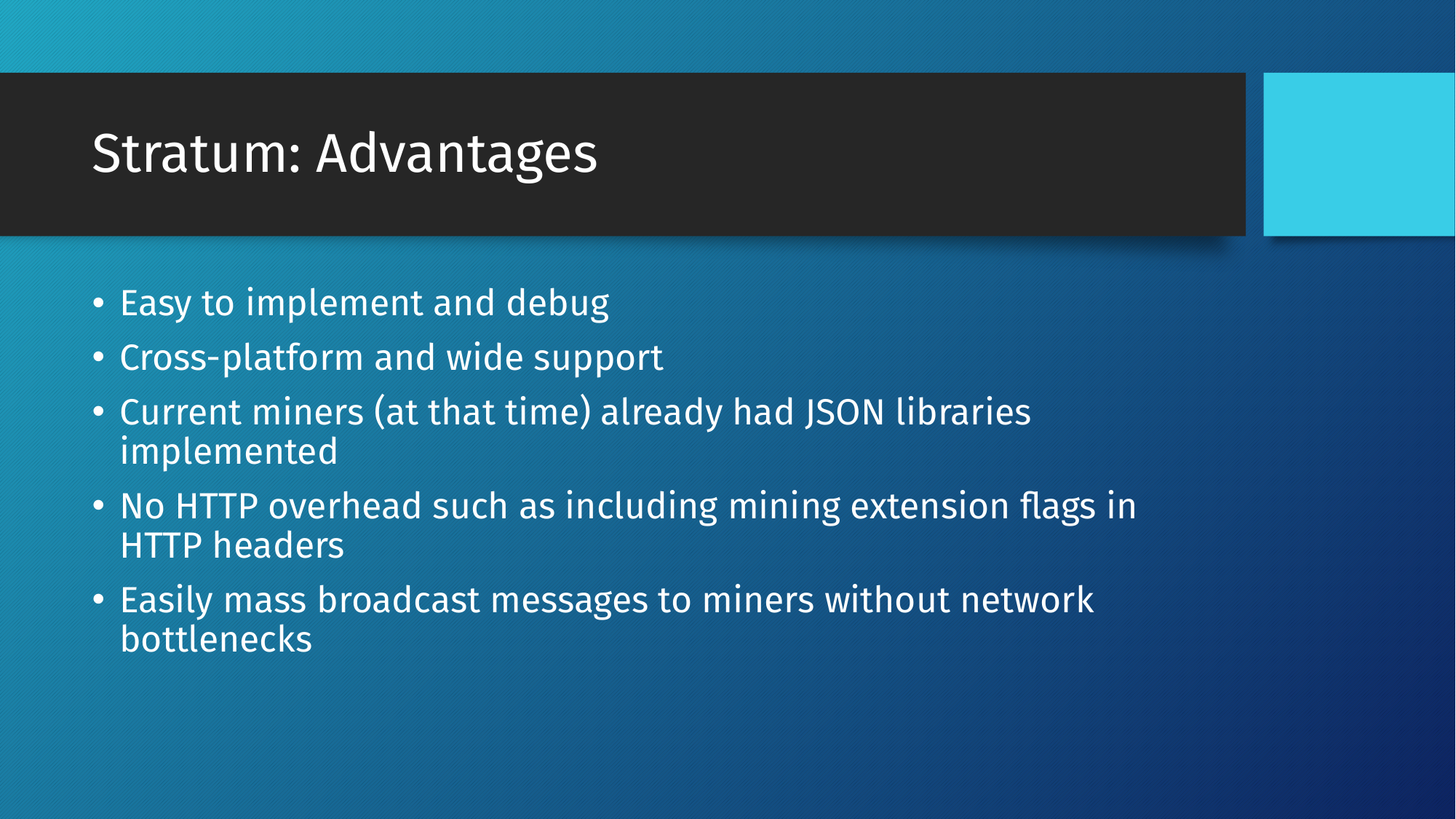

# Stratum: Advantages
Easy to implement and debug
Cross-platform and wide support
Current miners (at that time) already had JSON libraries implemented
No HTTP overhead such as including mining extension flags in HTTP headers
Easily mass broadcast messages to miners without network bottlenecks